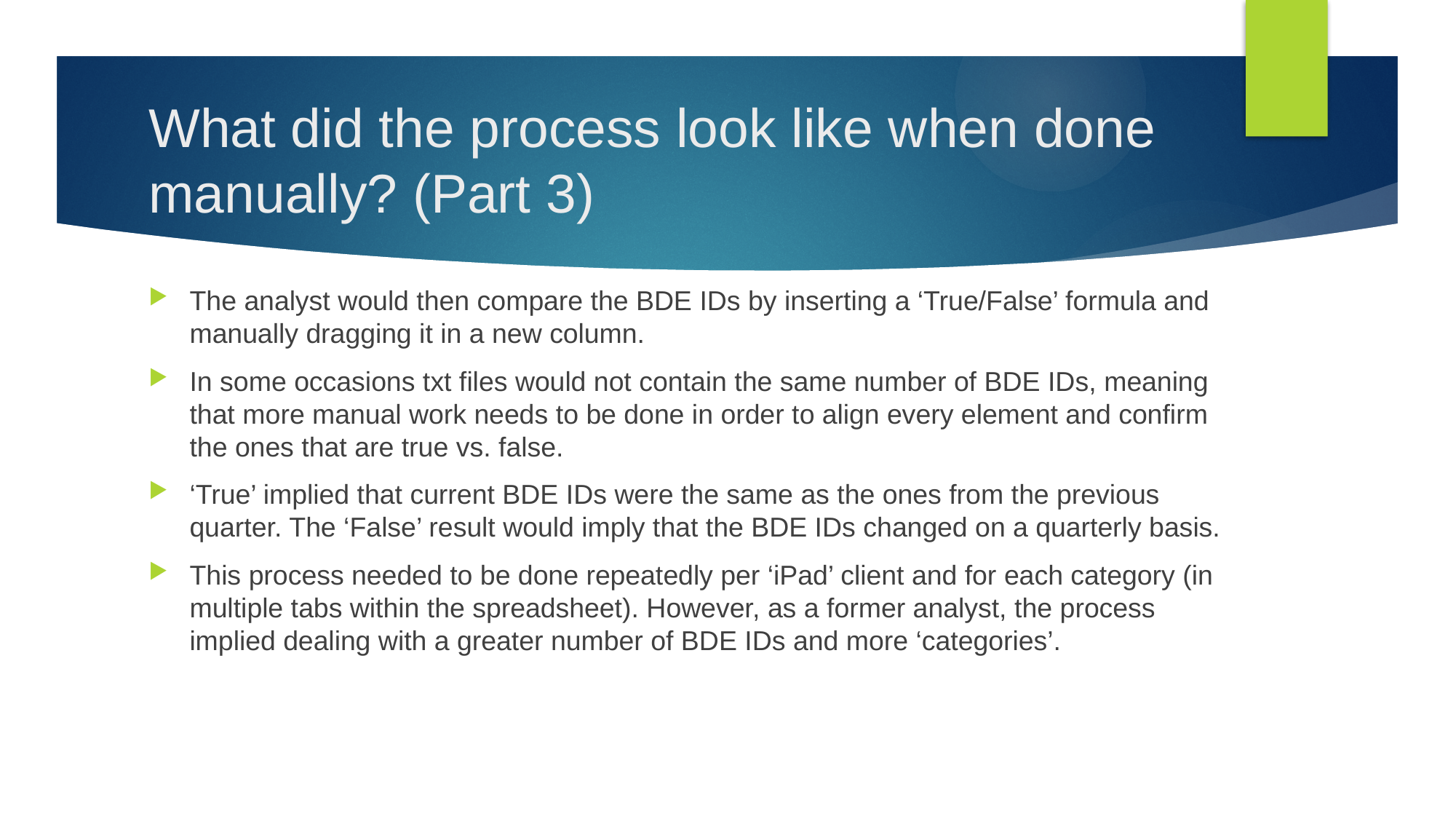

# What did the process look like when done manually? (Part 3)
The analyst would then compare the BDE IDs by inserting a ‘True/False’ formula and manually dragging it in a new column.
In some occasions txt files would not contain the same number of BDE IDs, meaning that more manual work needs to be done in order to align every element and confirm the ones that are true vs. false.
‘True’ implied that current BDE IDs were the same as the ones from the previous quarter. The ‘False’ result would imply that the BDE IDs changed on a quarterly basis.
This process needed to be done repeatedly per ‘iPad’ client and for each category (in multiple tabs within the spreadsheet). However, as a former analyst, the process implied dealing with a greater number of BDE IDs and more ‘categories’.